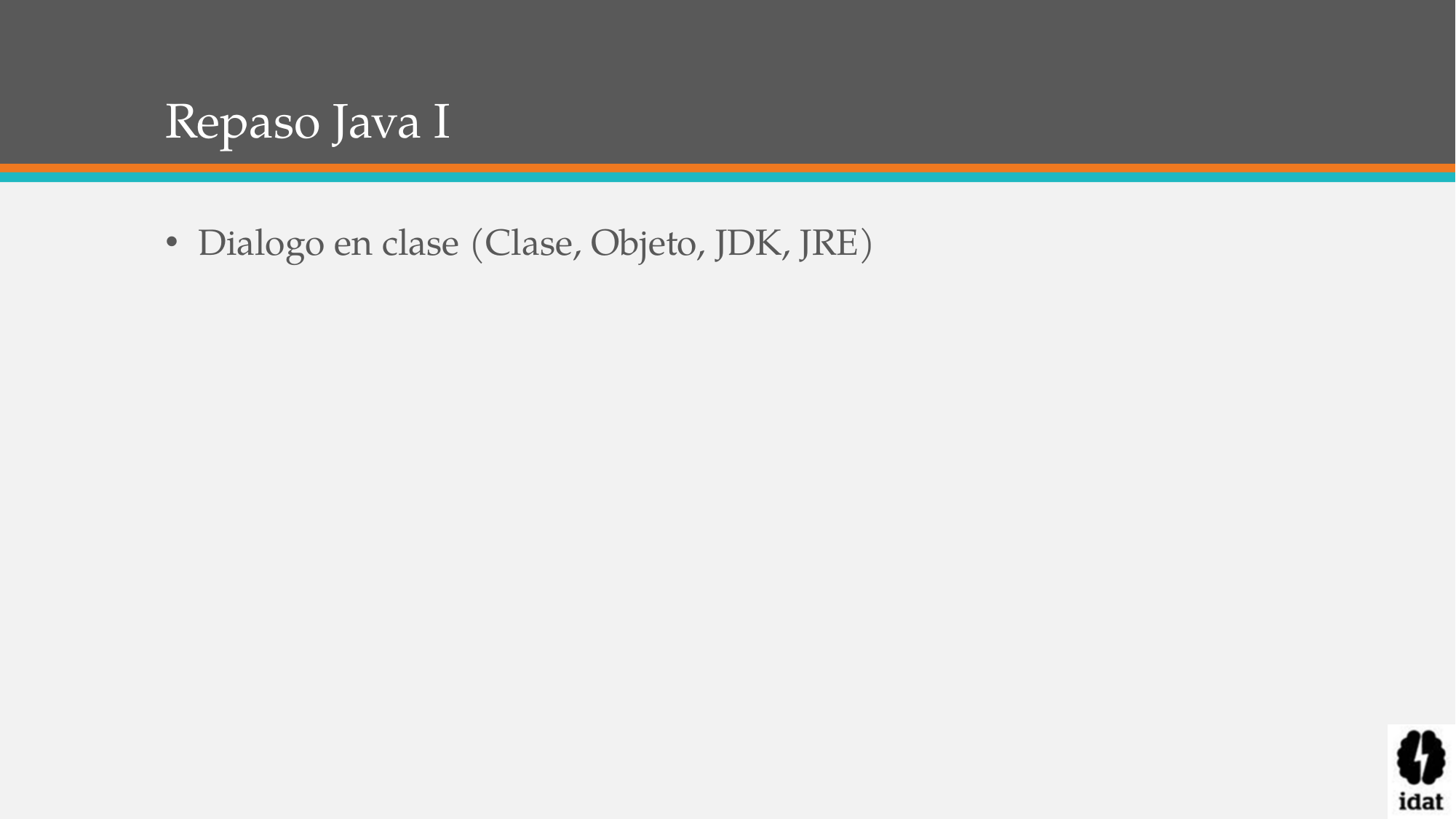

# Repaso Java I
Dialogo en clase (Clase, Objeto, JDK, JRE)